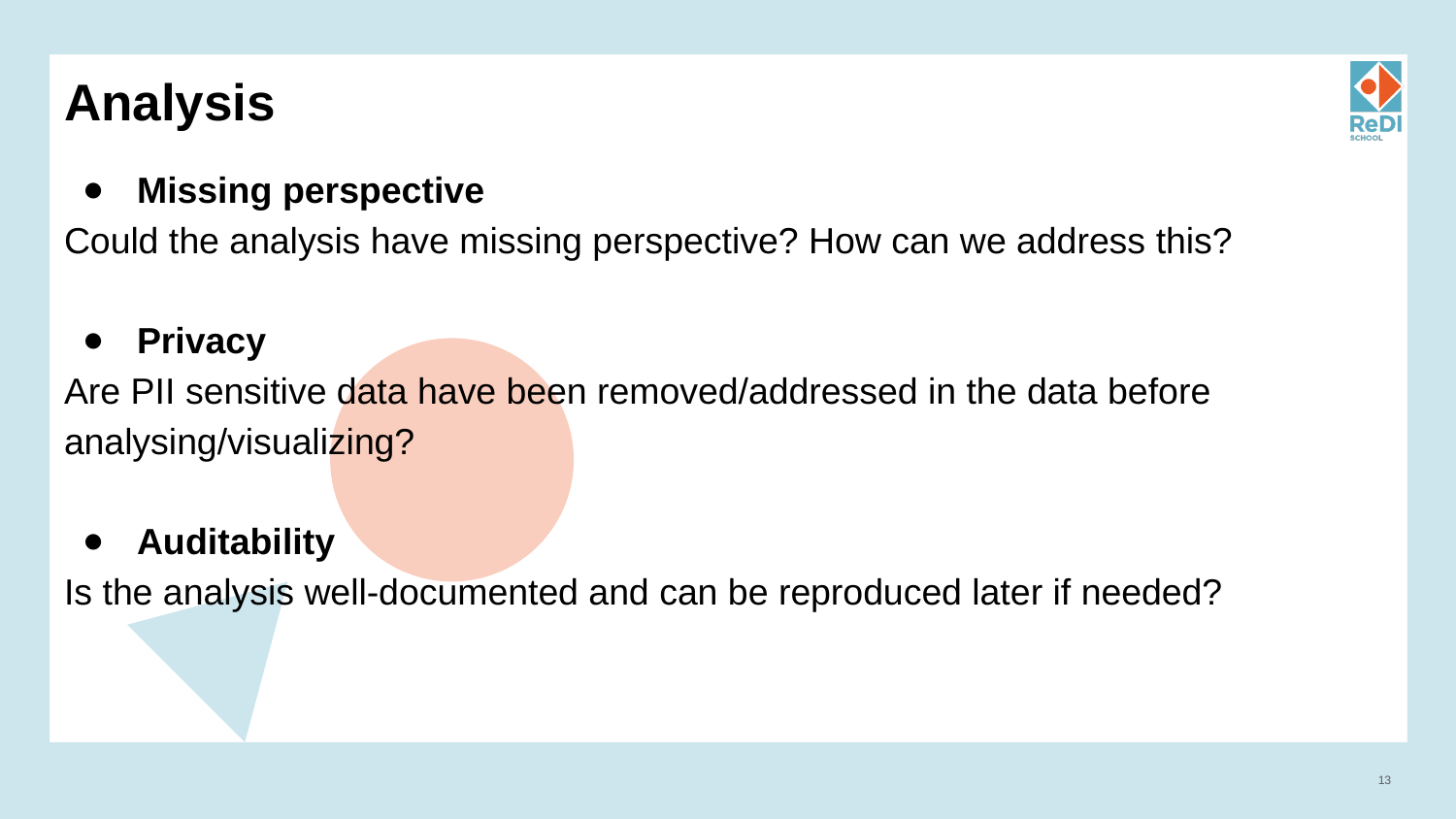

# Analysis
Missing perspective
Could the analysis have missing perspective? How can we address this?

Privacy
Are PII sensitive data have been removed/addressed in the data before analysing/visualizing?

Auditability
Is the analysis well-documented and can be reproduced later if needed?

13